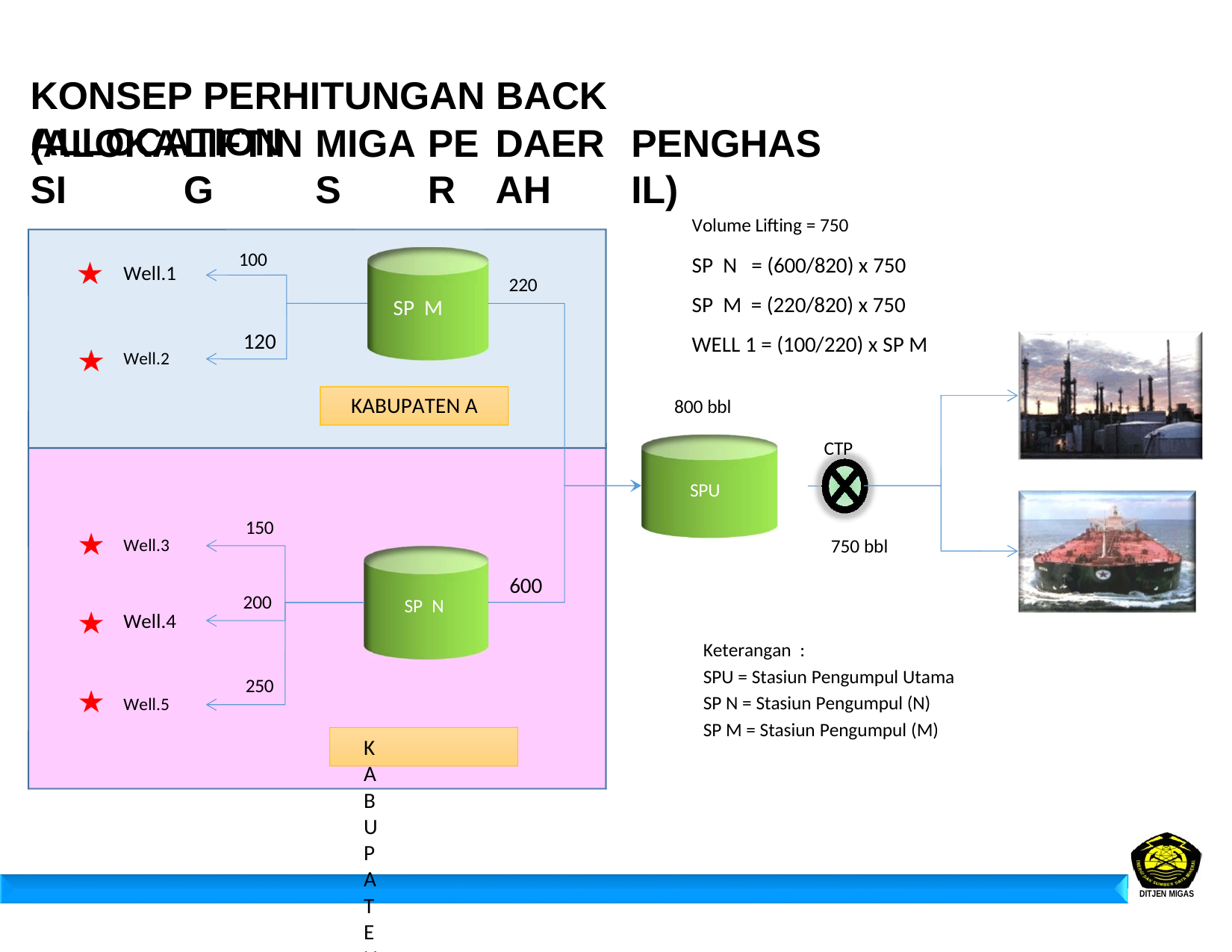

KONSEP PERHITUNGAN BACK ALLOCATION
(ALOKASI
LIFTING
MIGAS
PER
DAERAH
PENGHASIL)
Volume Lifting = 750
SP N  = (600/820) x 750
SP M = (220/820) x 750
WELL 1 = (100/220) x SP M

Well.1             100
SP M
120
KABUPATEN A

220

Well.2

800 bbl

CTP

150
Well.3
600
Well.4
250
Well.5
KABUPATEN B
SPU

750 bbl

200
SP N

Keterangan :
SPU = Stasiun Pengumpul Utama
SP N = Stasiun Pengumpul (N)
SP M = Stasiun Pengumpul (M)

DITJEN MIGAS